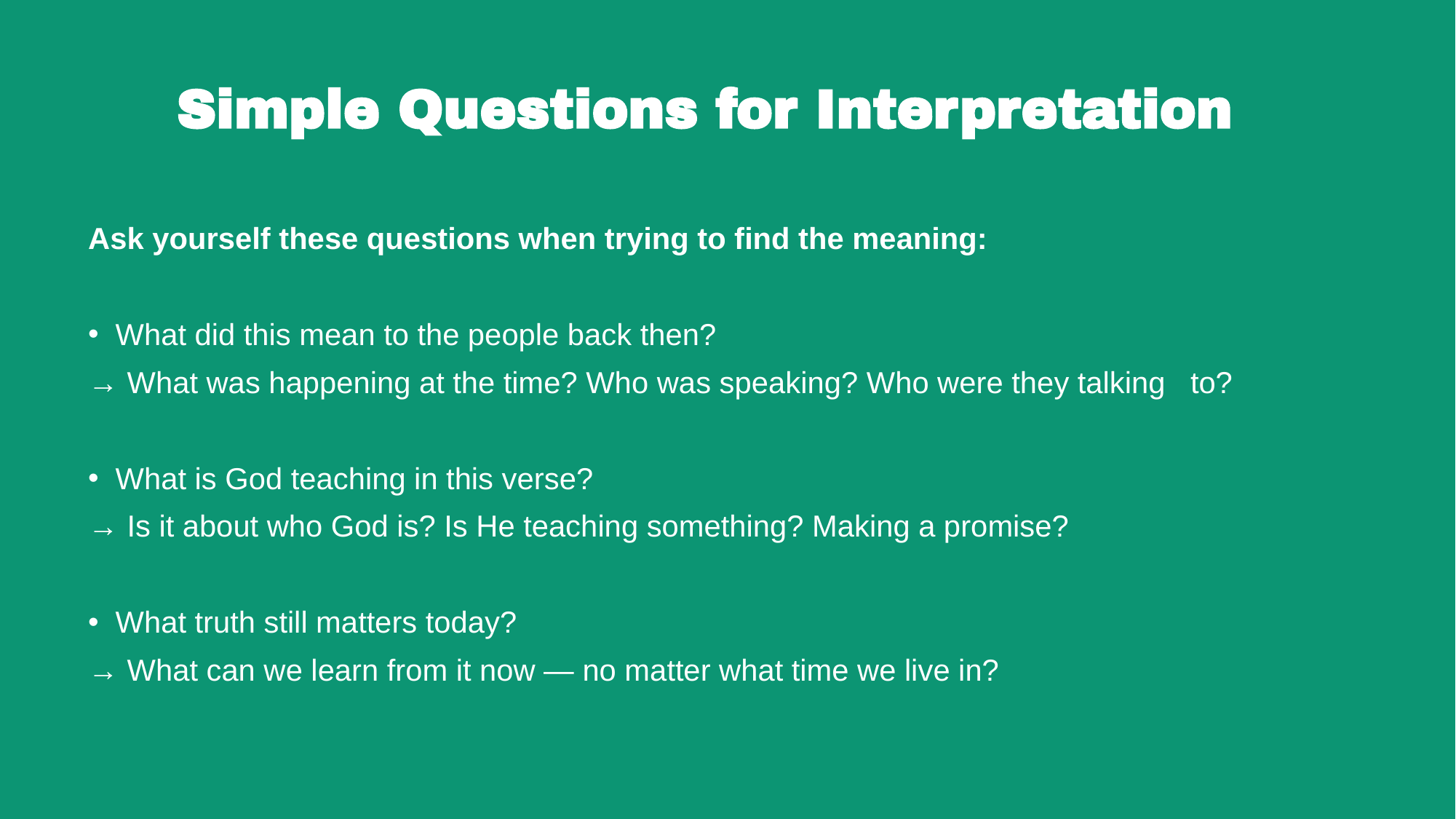

# Simple Questions for Interpretation
Ask yourself these questions when trying to find the meaning:

What did this mean to the people back then?
→ What was happening at the time? Who was speaking? Who were they talking   to?

What is God teaching in this verse?
→ Is it about who God is? Is He teaching something? Making a promise?

What truth still matters today?
→ What can we learn from it now — no matter what time we live in?